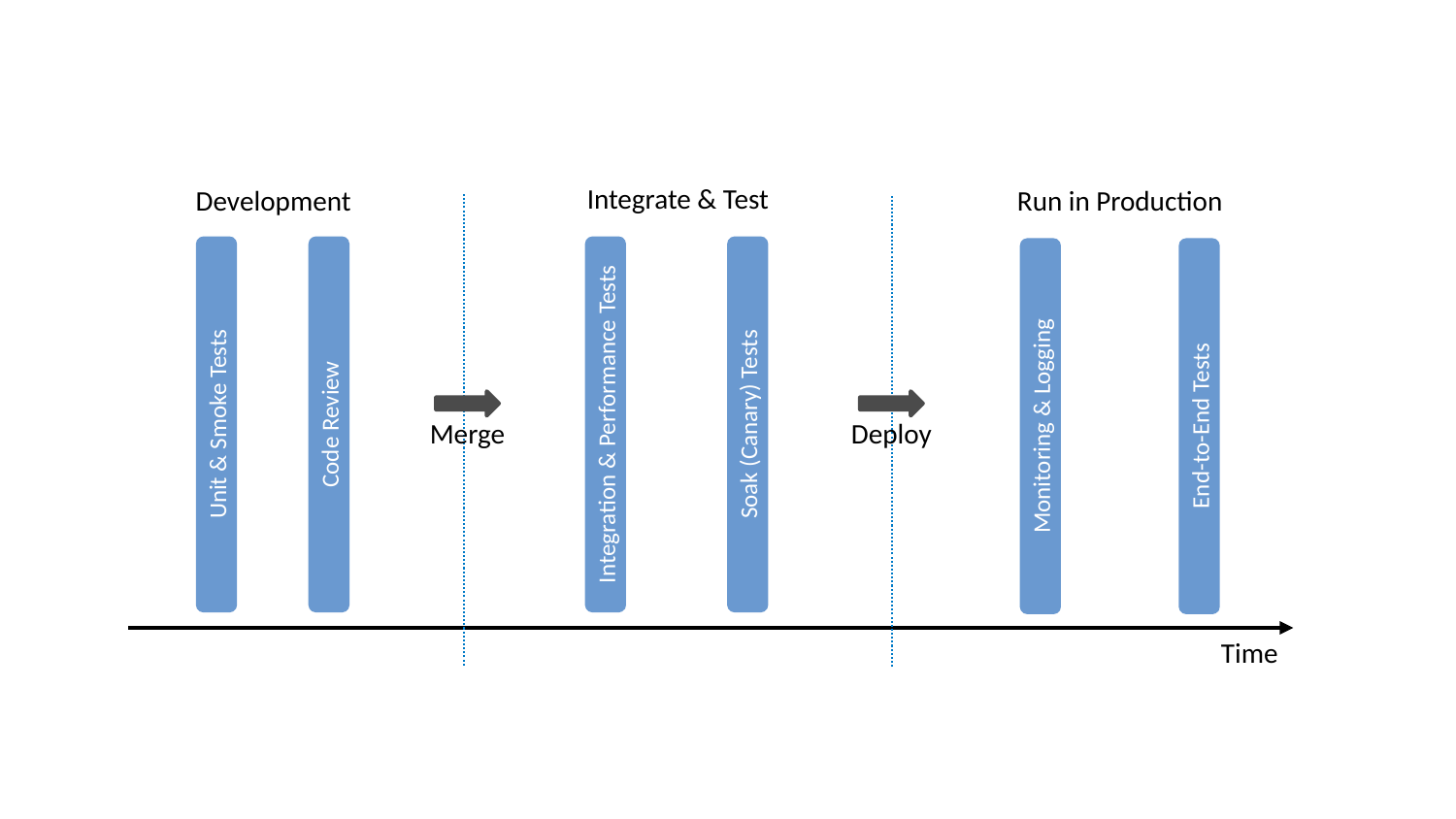

Integrate & Test
Run in Production
Development

Merge

Deploy
Soak (Canary) Tests
Integration & Performance Tests
Code Review
Unit & Smoke Tests
Monitoring & Logging
End-to-End Tests
Time